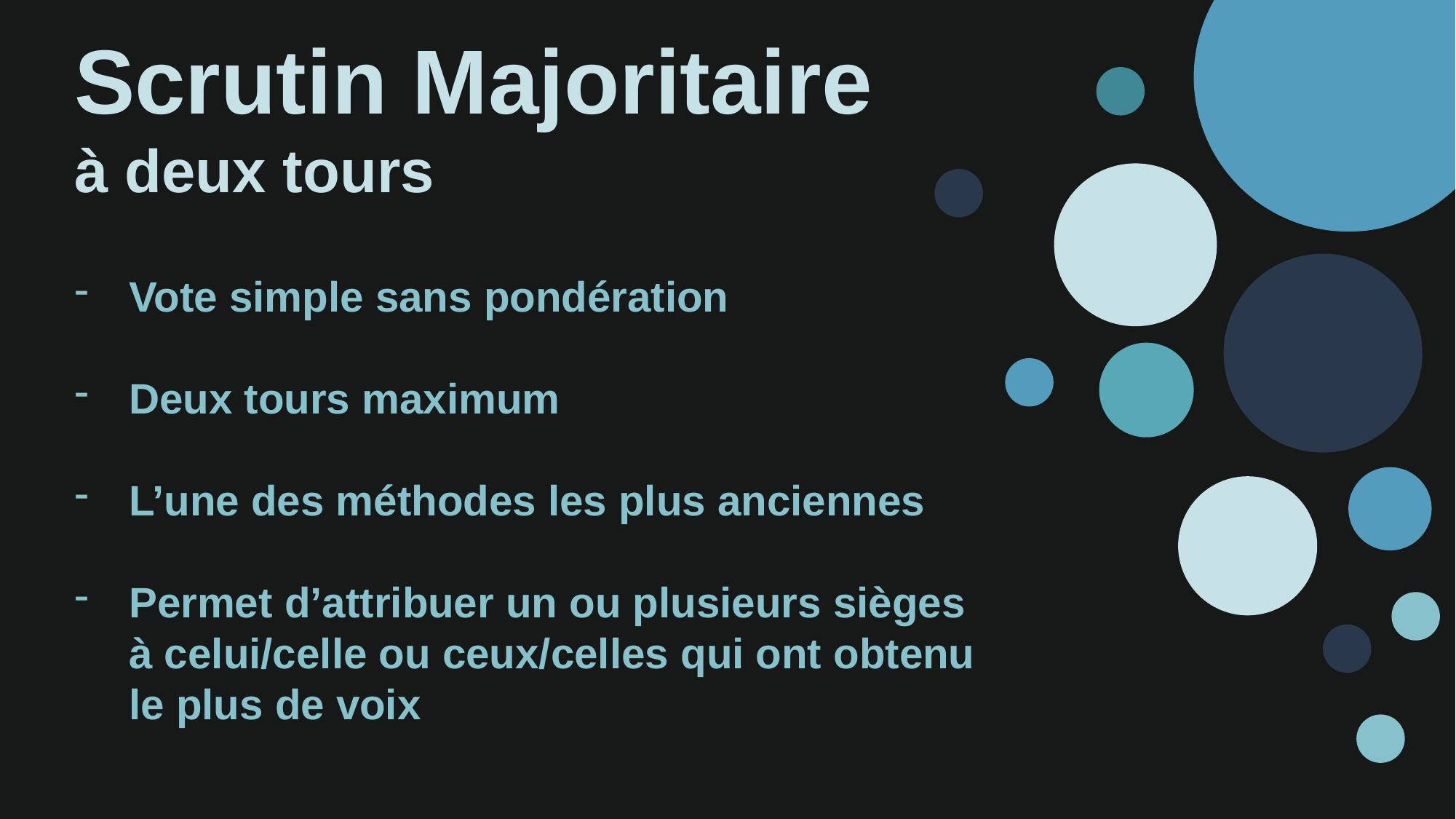

Scrutin Majoritaire
à deux tours

Vote simple sans pondération

Deux tours maximum

L’une des méthodes les plus anciennes

Permet d’attribuer un ou plusieurs sièges à celui/celle ou ceux/celles qui ont obtenu le plus de voix